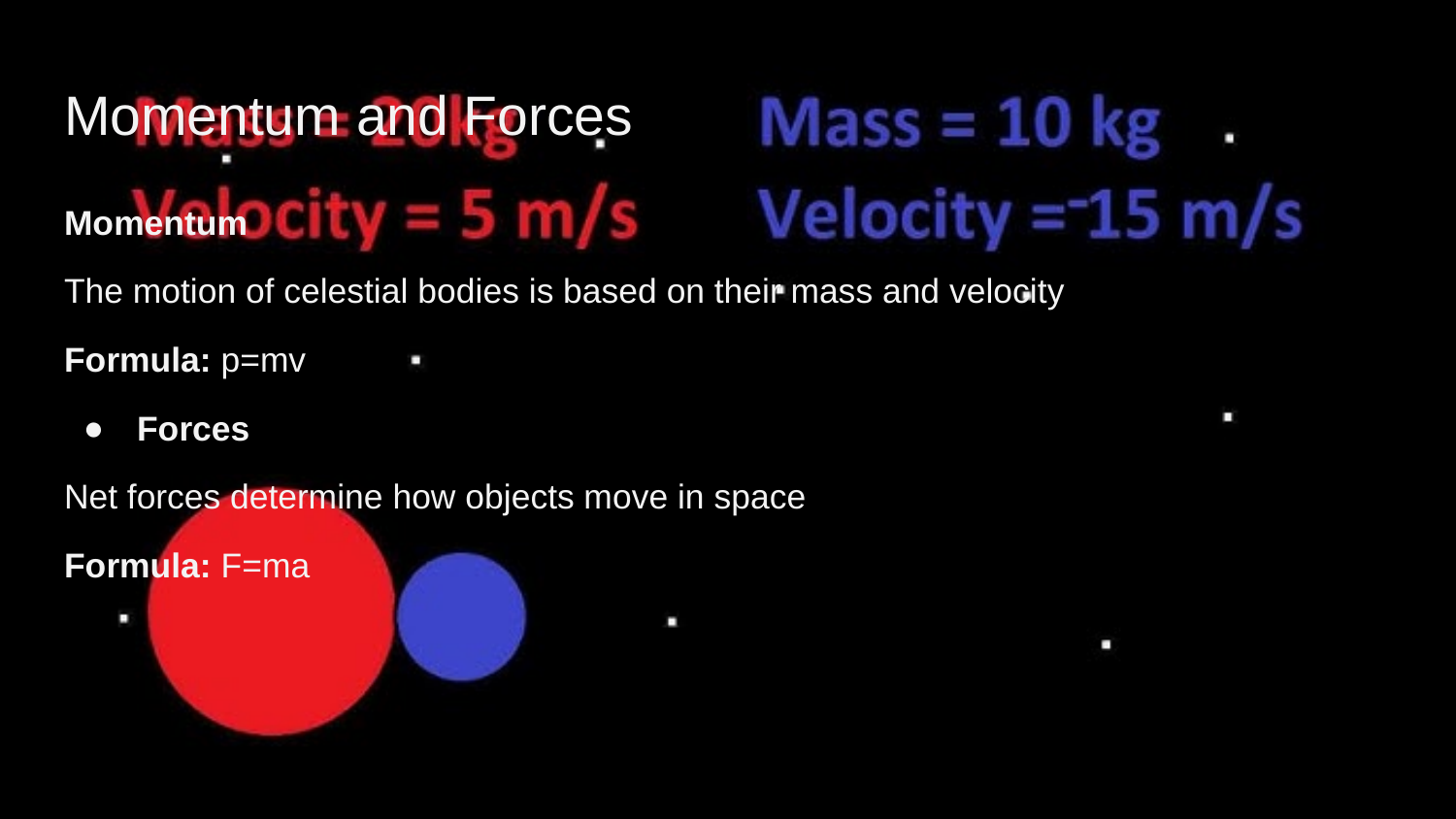

# Momentum and Forces
Momentum
The motion of celestial bodies is based on their mass and velocity
Formula: p=mv
Forces
Net forces determine how objects move in space
Formula: F=ma